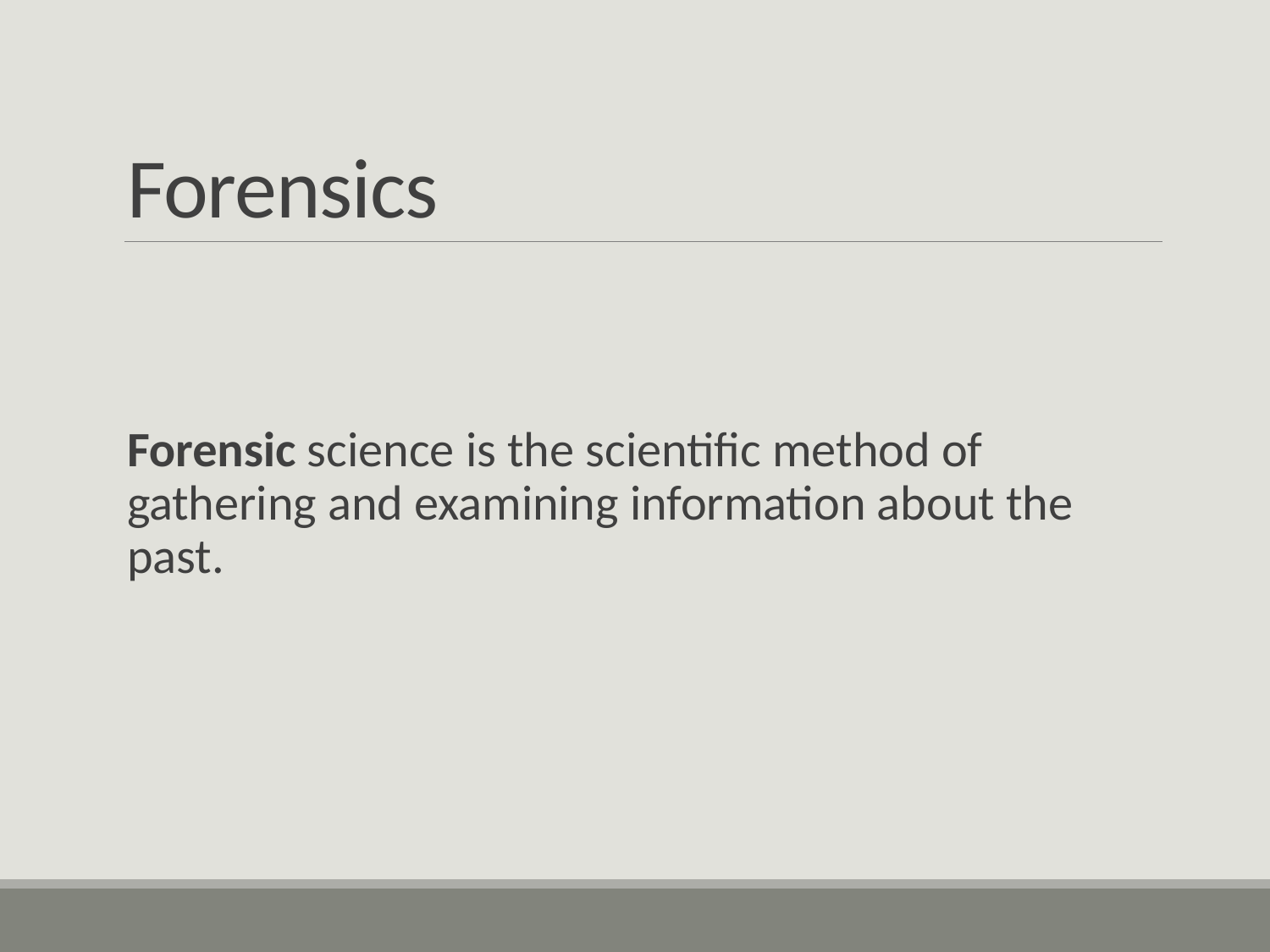

# Forensics

Forensic science is the scientific method of gathering and examining information about the past.